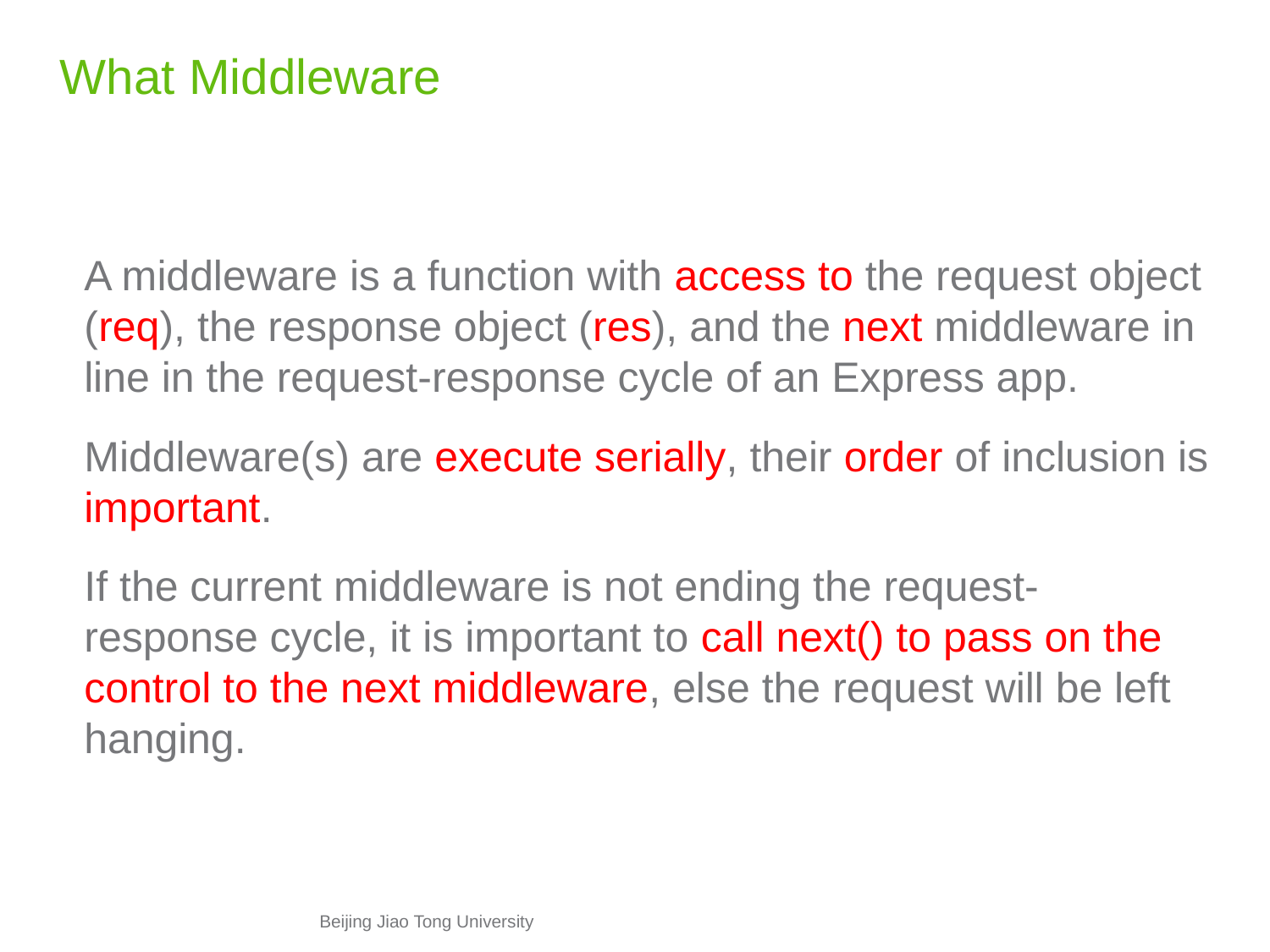

# What Middleware

	A middleware is a function with access to the request object (req), the response object (res), and the next middleware in line in the request-response cycle of an Express app.

	Middleware(s) are execute serially, their order of inclusion is important.

	If the current middleware is not ending the request-response cycle, it is important to call next() to pass on the control to the next middleware, else the request will be left hanging.

Beijing Jiao Tong University